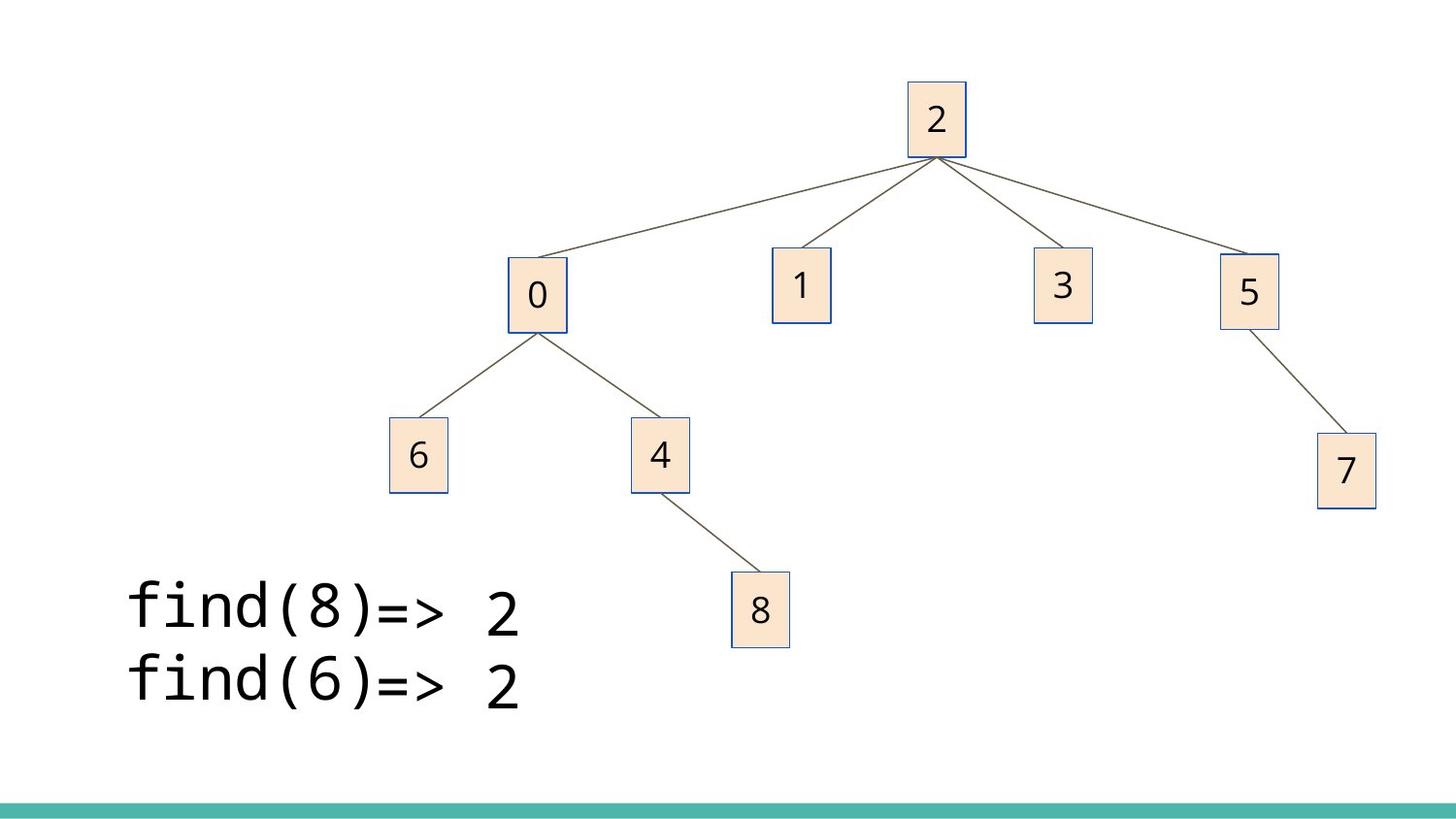

2
1
3
5
0
4
6
7
find(8)
find(6)
=> 2
=> 2
8